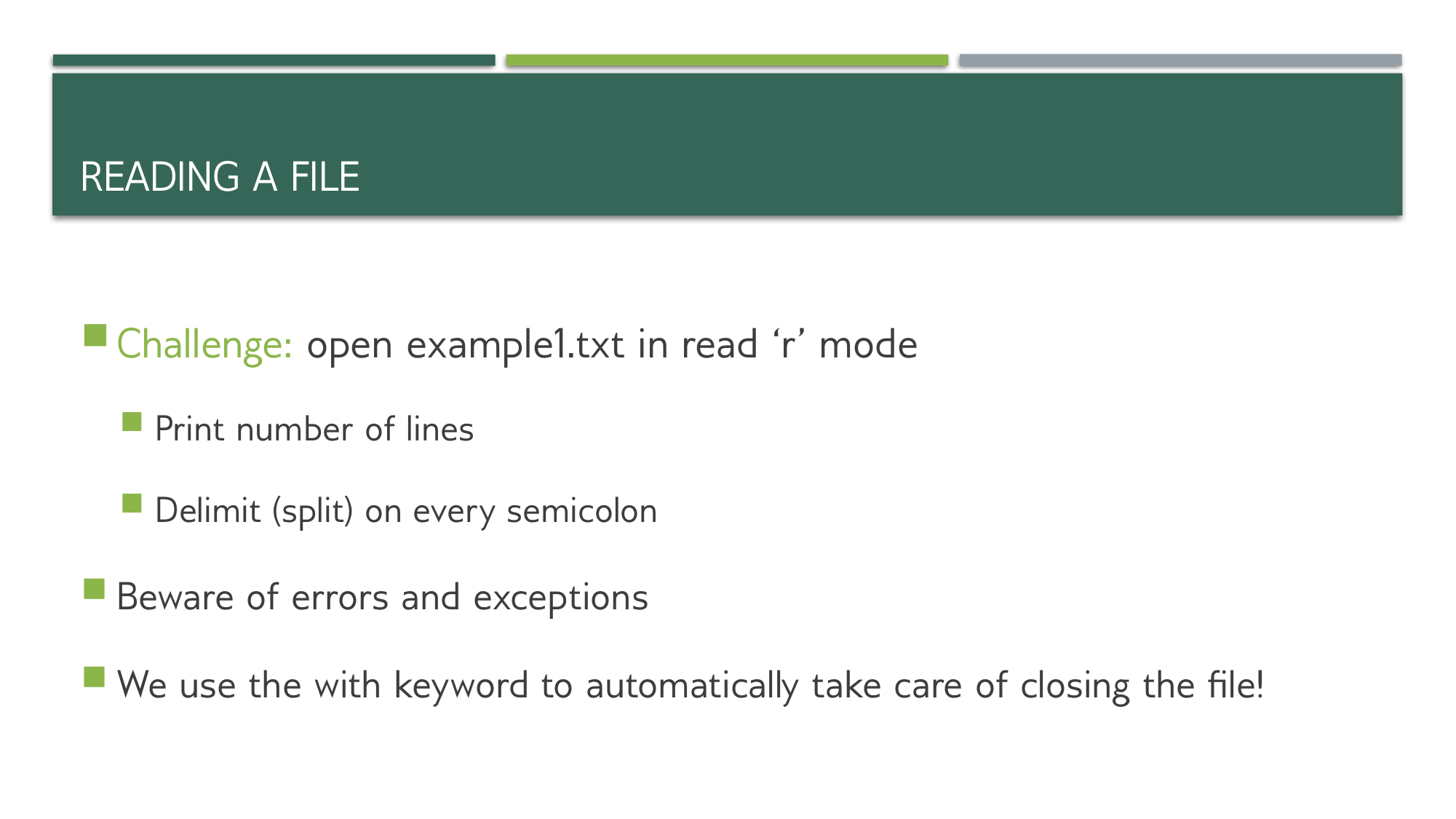

# Reading a file
Challenge: open example1.txt in read ‘r’ mode
Print number of lines
Delimit (split) on every semicolon
Beware of errors and exceptions
We use the with keyword to automatically take care of closing the file!